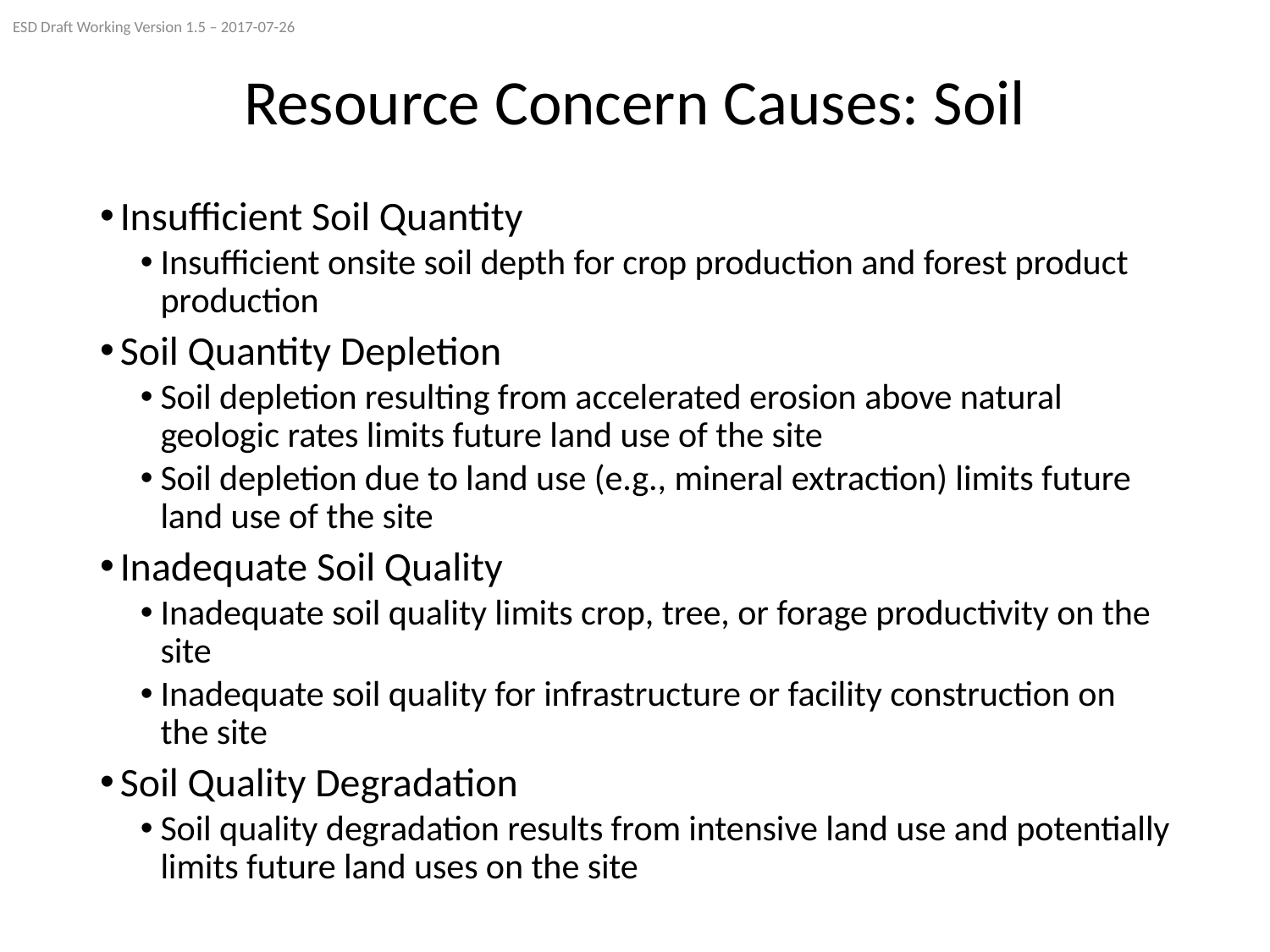

ESD Draft Working Version 1.5 – 2017-07-26
# Resource Concern Causes: Soil
Insufficient Soil Quantity
Insufficient onsite soil depth for crop production and forest product production
Soil Quantity Depletion
Soil depletion resulting from accelerated erosion above natural geologic rates limits future land use of the site
Soil depletion due to land use (e.g., mineral extraction) limits future land use of the site
Inadequate Soil Quality
Inadequate soil quality limits crop, tree, or forage productivity on the site
Inadequate soil quality for infrastructure or facility construction on the site
Soil Quality Degradation
Soil quality degradation results from intensive land use and potentially limits future land uses on the site